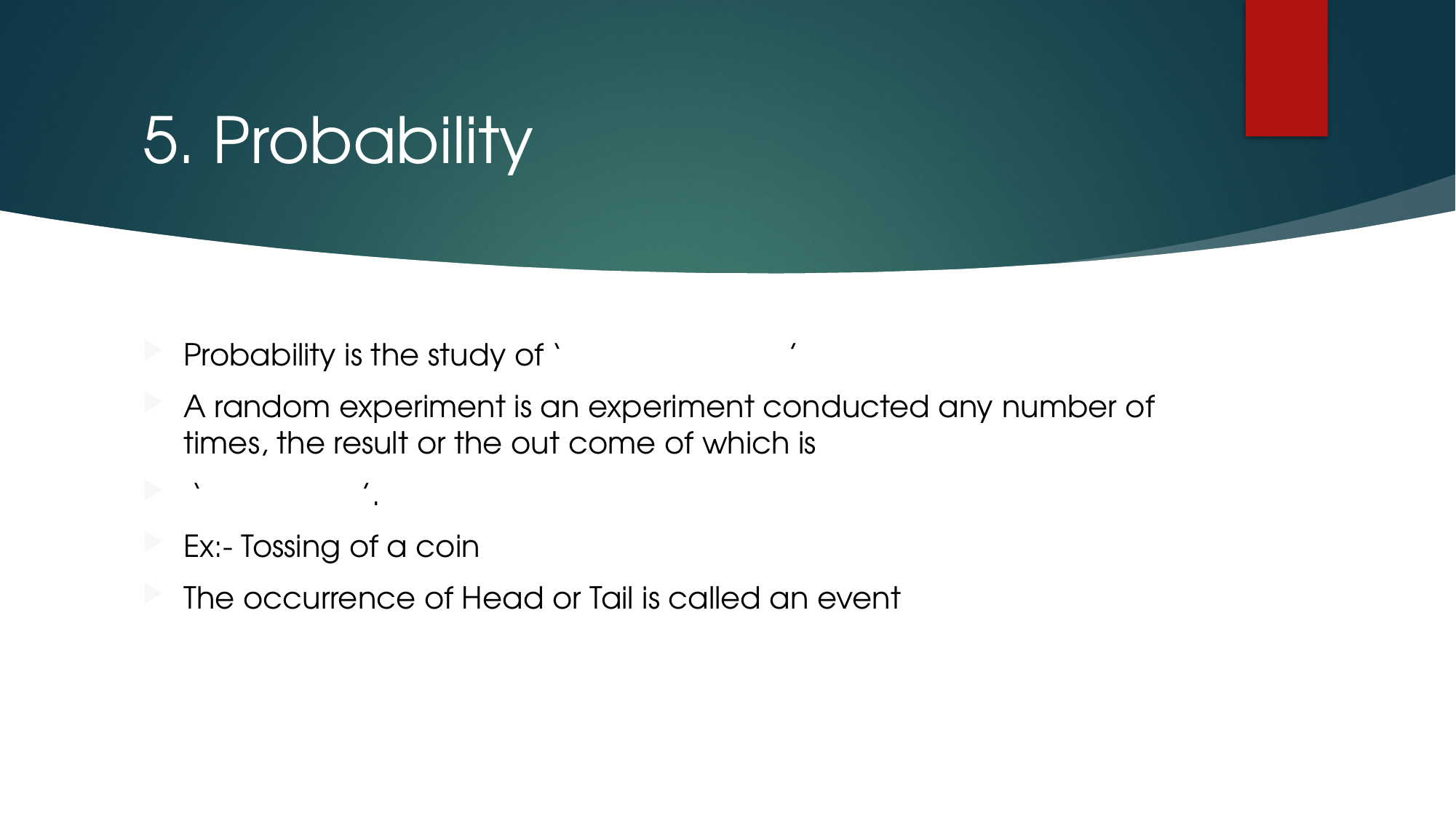

# 5. Probability

Probability is the study of ‘                           ’
A random experiment is an experiment conducted any number of times, the result or the out come of which is
 ‘                   ’.
Ex:- Tossing of a coin
The occurrence of Head or Tail is called an event